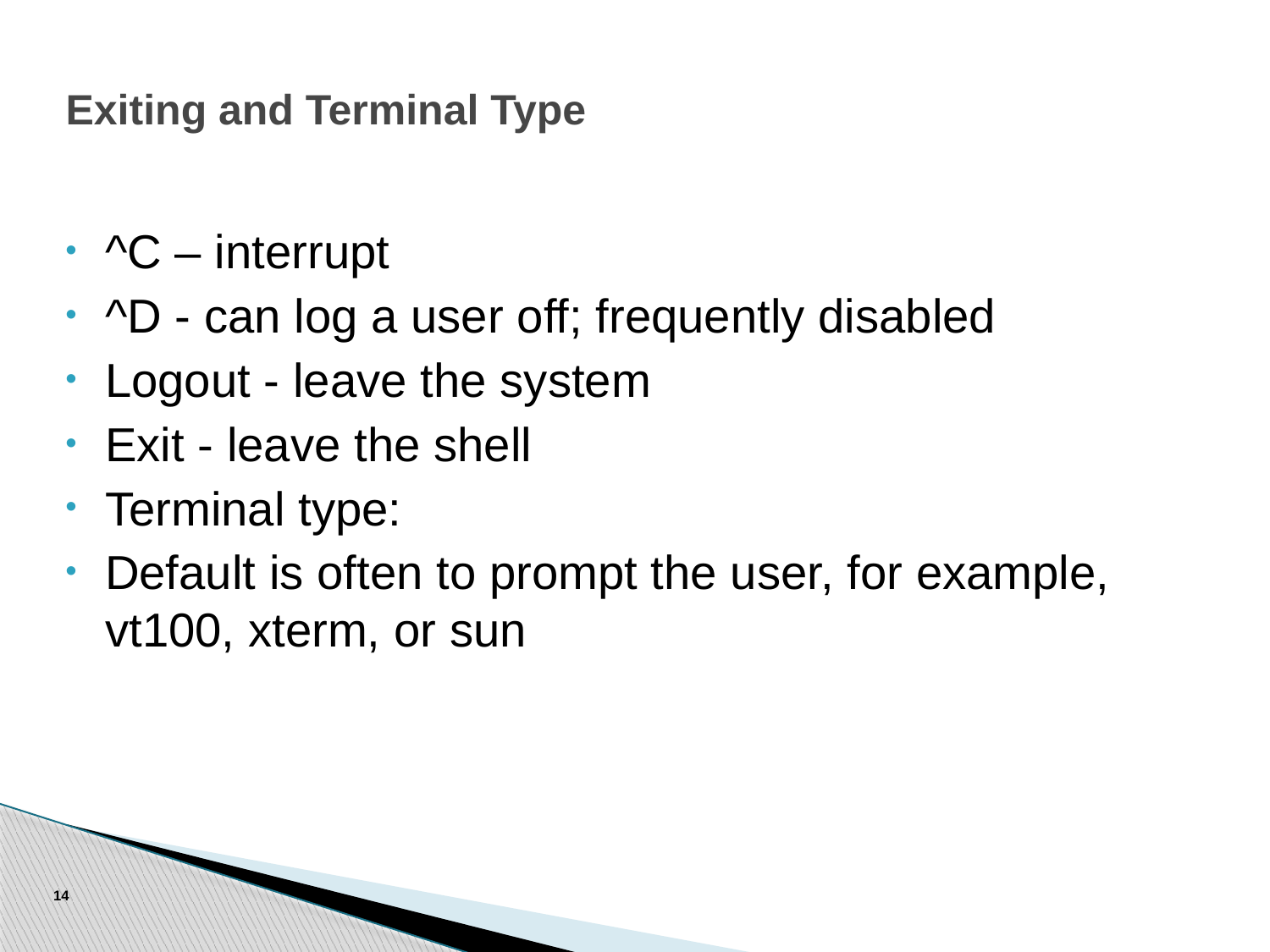

# Exiting and Terminal Type
^C – interrupt
^D - can log a user off; frequently disabled
Logout - leave the system
Exit - leave the shell
Terminal type:
Default is often to prompt the user, for example, vt100, xterm, or sun
14